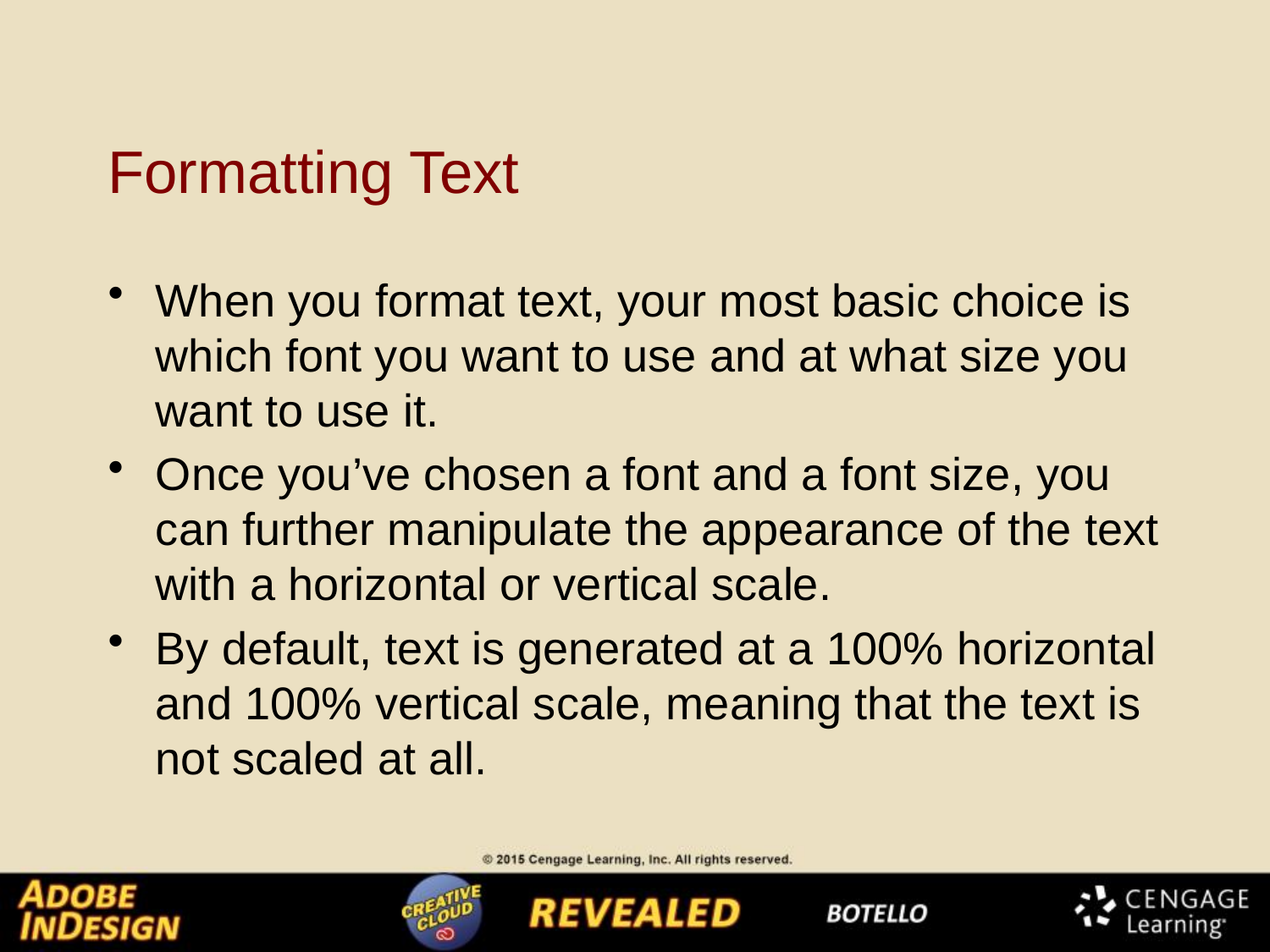

# Formatting Text
When you format text, your most basic choice is which font you want to use and at what size you want to use it.
Once you’ve chosen a font and a font size, you can further manipulate the appearance of the text with a horizontal or vertical scale.
By default, text is generated at a 100% horizontal and 100% vertical scale, meaning that the text is not scaled at all.